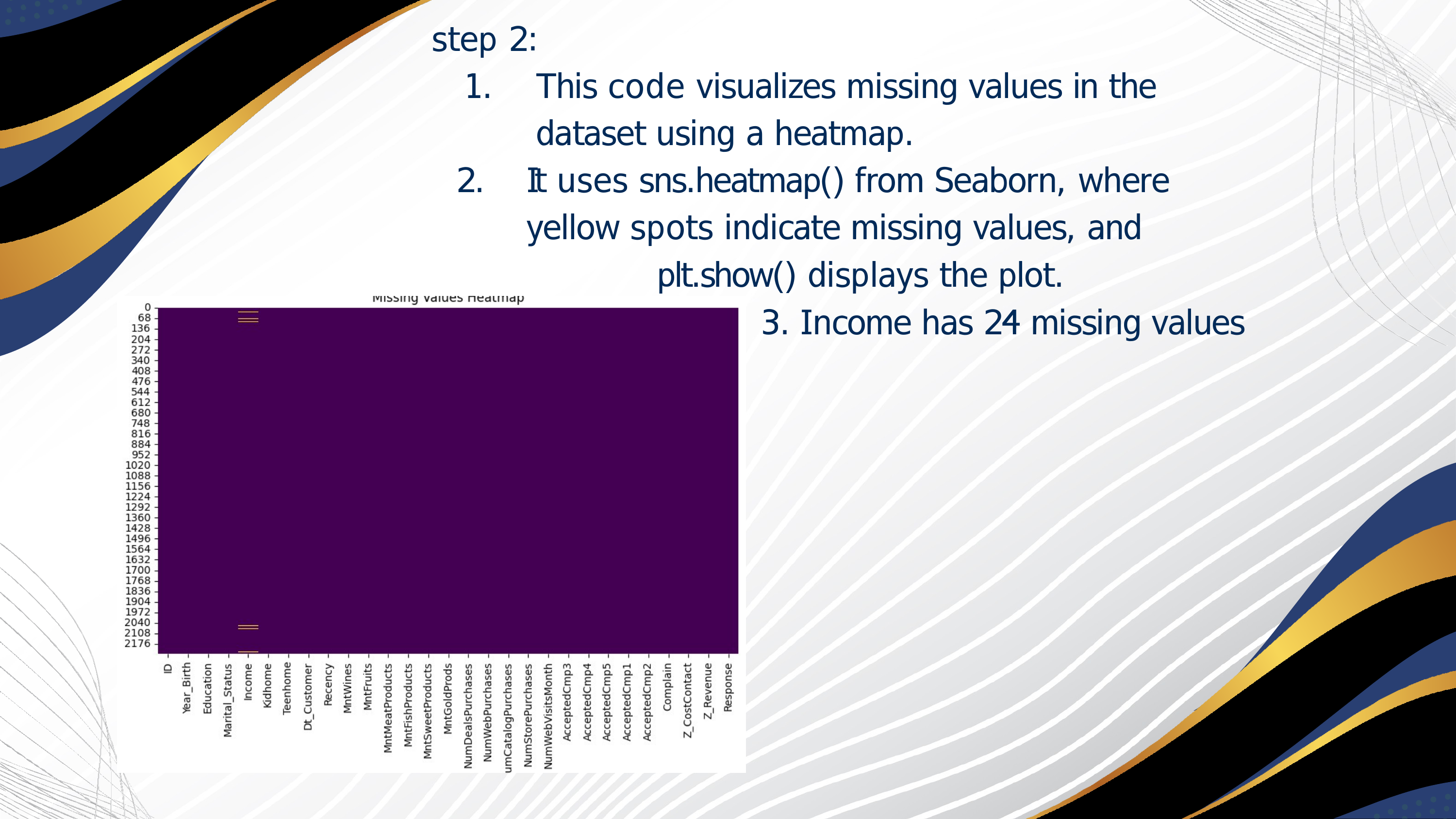

step 2:
This code visualizes missing values in the 	dataset using a heatmap.
It uses sns.heatmap() from Seaborn, where 	yellow spots indicate missing values, and
plt.show() displays the plot.
          3. Income has 24 missing values